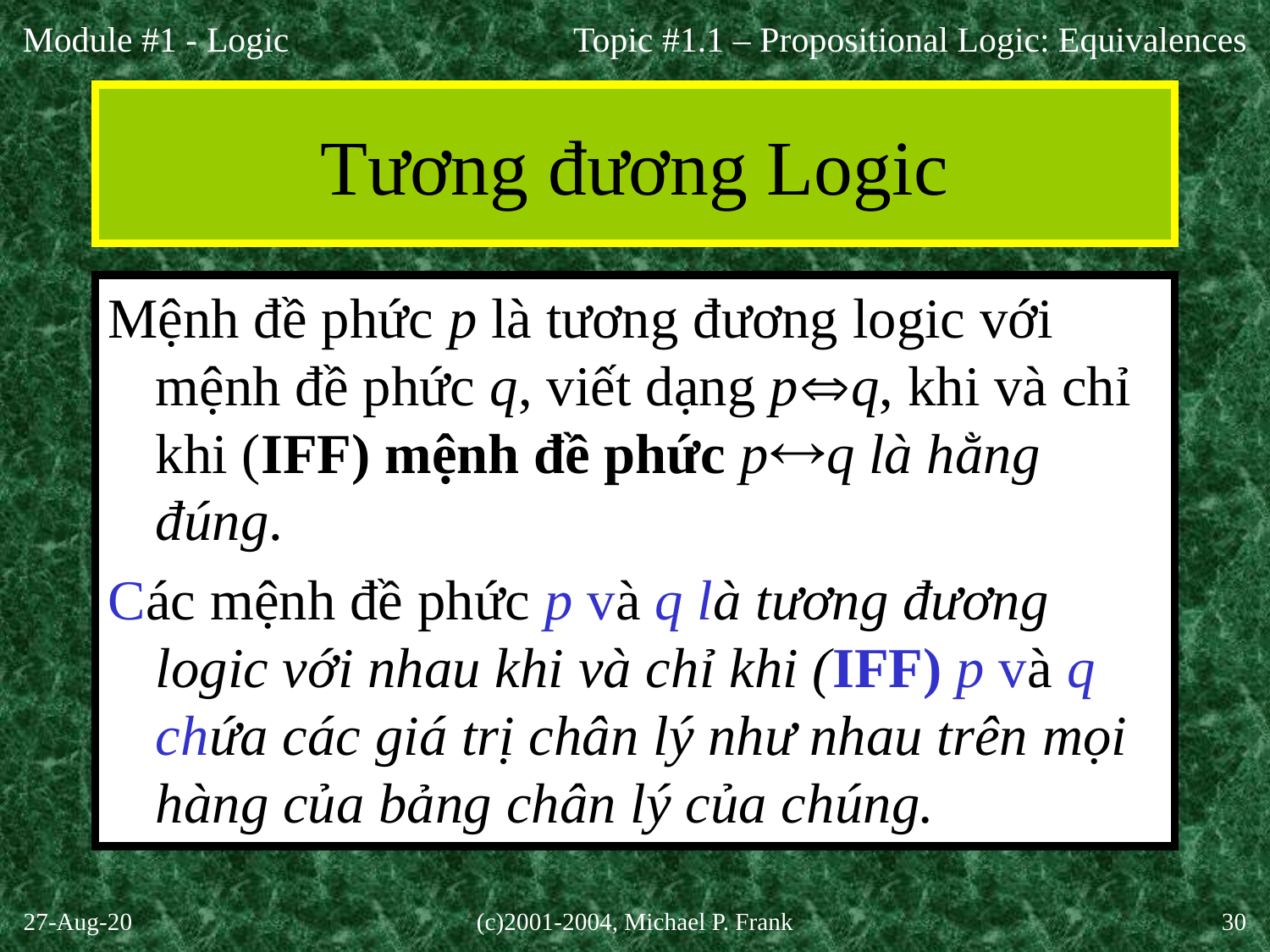

Topic #1.1 – Propositional Logic: Equivalences
# Tương đương Logic
Mệnh đề phức p là tương đương logic với mệnh đề phức q, viết dạng p⇔q, khi và chỉ khi (IFF) mệnh đề phức p↔q là hằng đúng.
Các mệnh đề phức p và q là tương đương logic với nhau khi và chỉ khi (IFF) p và q chứa các giá trị chân lý như nhau trên mọi hàng của bảng chân lý của chúng.
27-Aug-20
(c)2001-2004, Michael P. Frank
30